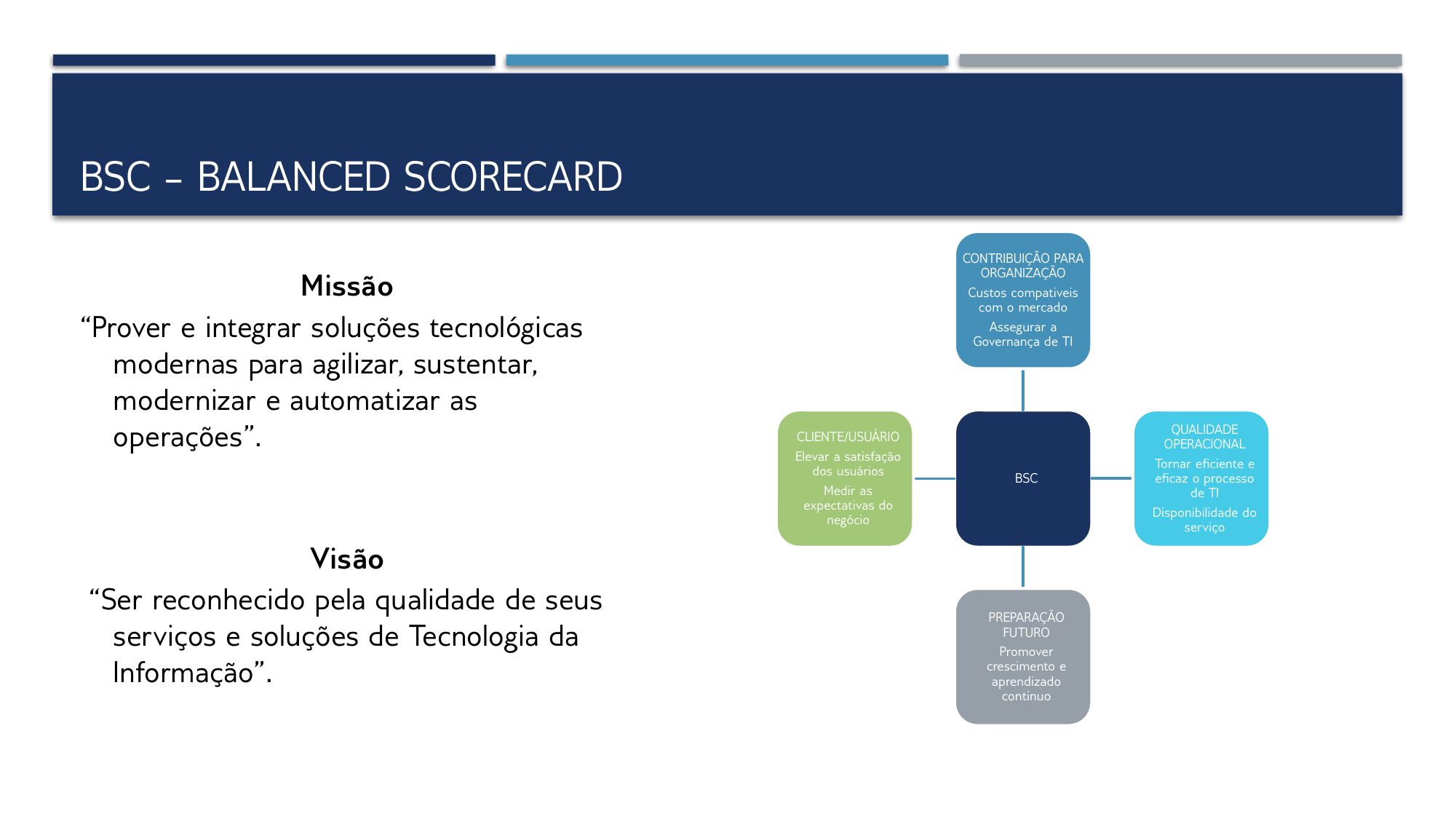

# BSC – Balanced Scorecard
BSC

CONTRIBUIÇÃO PARA ORGANIZAÇÃO
Custos compativeis com o mercado
Assegurar a Governança de TI

QUALIDADE OPERACIONAL
Tornar eficiente e eficaz o processo de TI
Disponibilidade do serviço

PREPARAÇÃO FUTURO
Promover crescimento e aprendizado continuo

CLIENTE/USUÁRIO
Elevar a satisfação dos usuários
Medir as expectativas do negócio
Missão
“Prover e integrar soluções tecnológicas modernas para agilizar, sustentar, modernizar e automatizar as operações”.

Visão
 “Ser reconhecido pela qualidade de seus serviços e soluções de Tecnologia da Informação”.